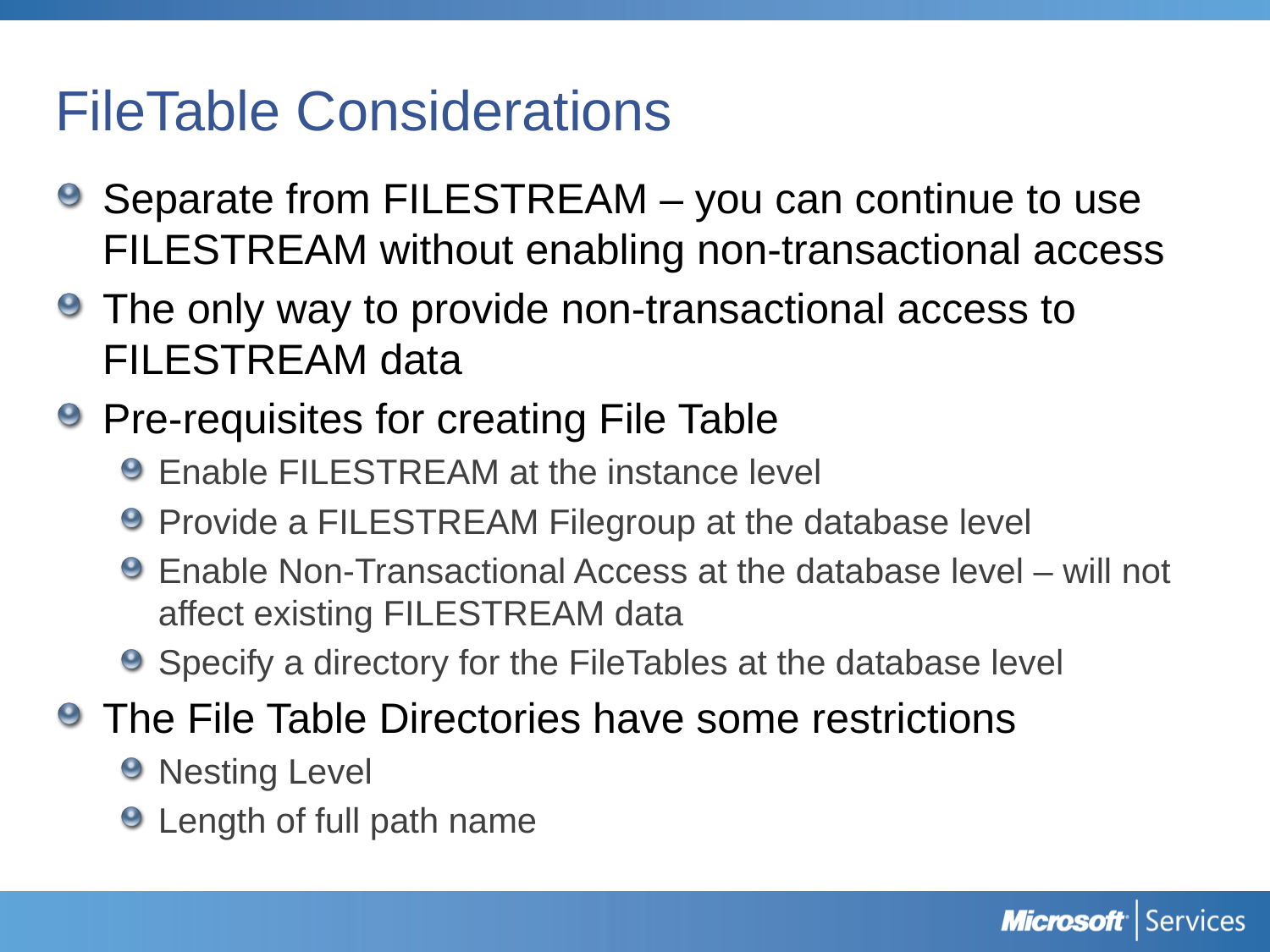

# FileTable Considerations
Separate from FILESTREAM – you can continue to use FILESTREAM without enabling non-transactional access
The only way to provide non-transactional access to FILESTREAM data
Pre-requisites for creating File Table
Enable FILESTREAM at the instance level
Provide a FILESTREAM Filegroup at the database level
Enable Non-Transactional Access at the database level – will not affect existing FILESTREAM data
Specify a directory for the FileTables at the database level
The File Table Directories have some restrictions
Nesting Level
Length of full path name